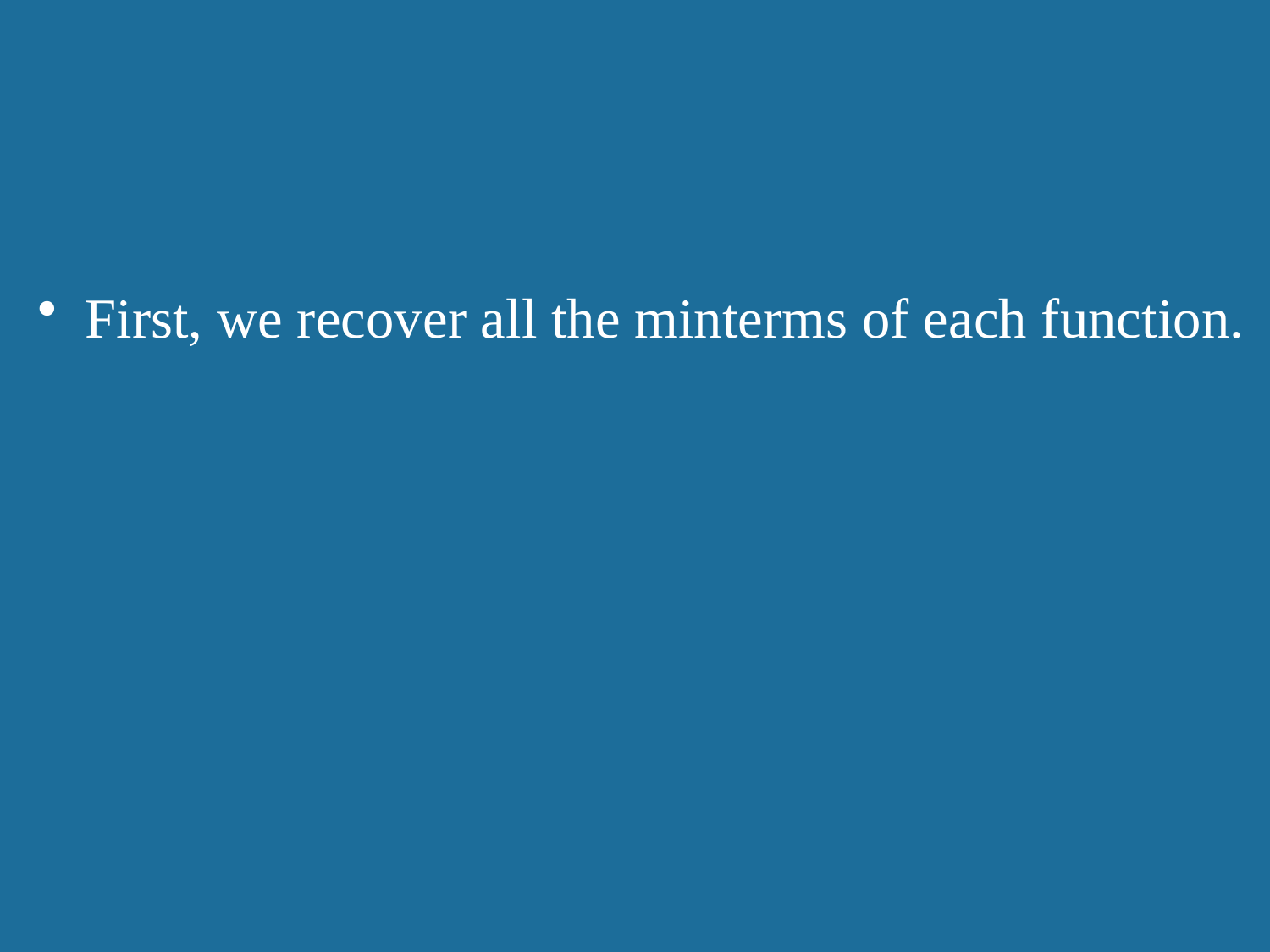

First, we recover all the minterms of each function.